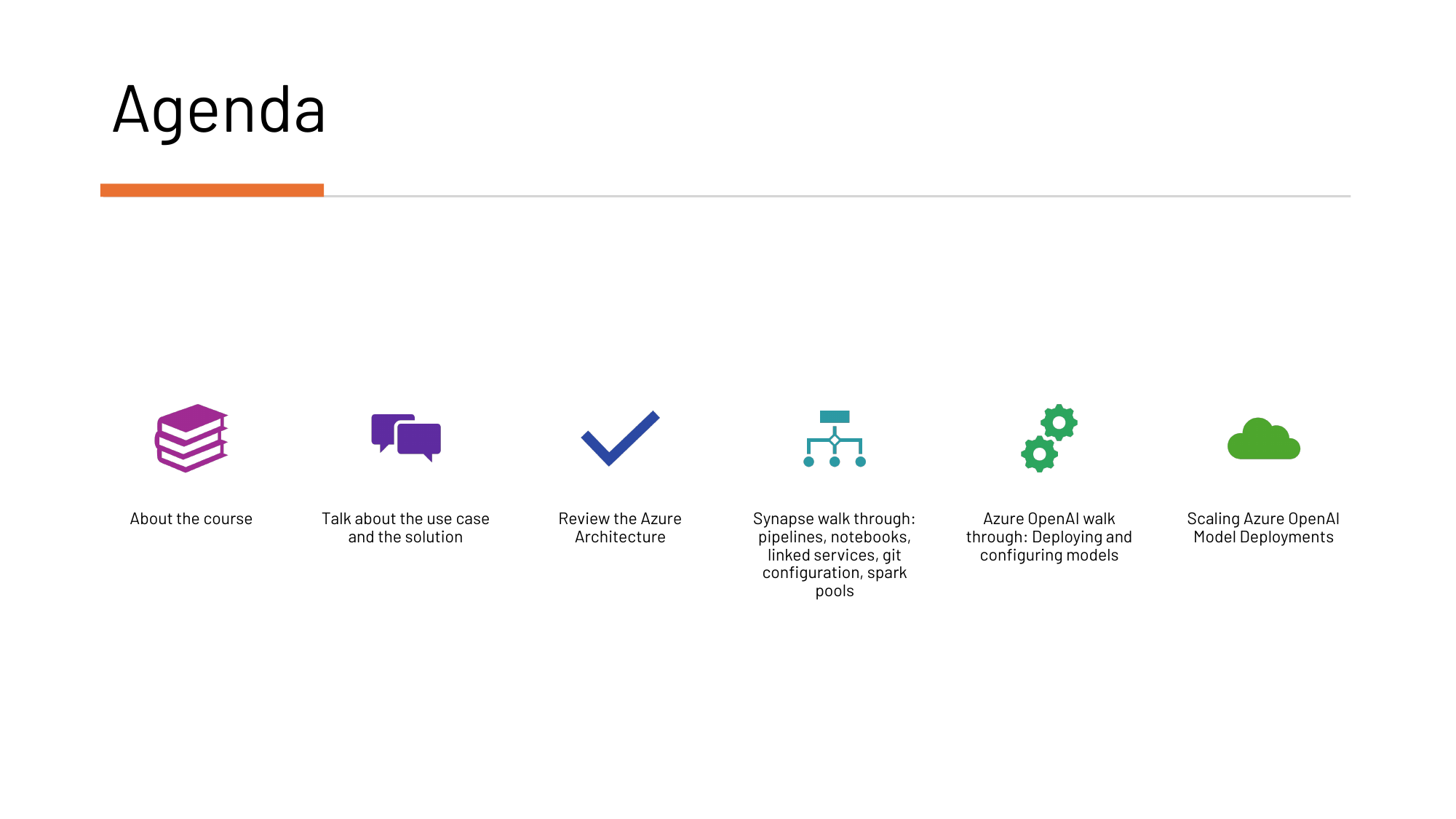

# Agenda

About the course
Talk about the use case and the solution
Review the Azure Architecture
Synapse walk through: pipelines, notebooks, linked services, git configuration, spark pools
Azure OpenAI walk through: Deploying and configuring models
Scaling Azure OpenAI Model Deployments